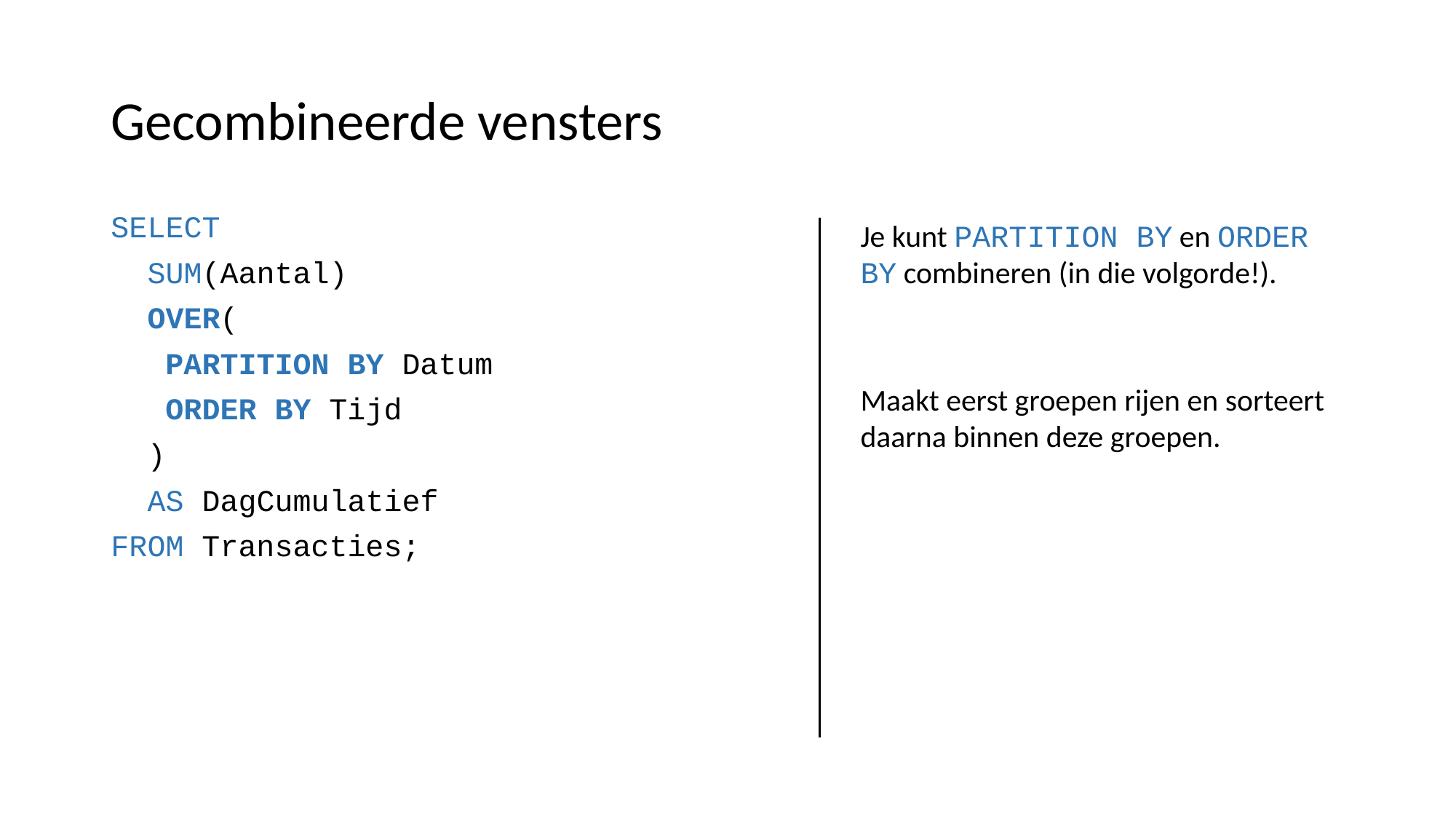

# Gecombineerde vensters
SELECT
  SUM(Aantal)
  OVER(
   PARTITION BY Datum
   ORDER BY Tijd
  )
  AS DagCumulatief
FROM Transacties;
Je kunt PARTITION BY en ORDER BY combineren (in die volgorde!).

Maakt eerst groepen rijen en sorteert daarna binnen deze groepen.